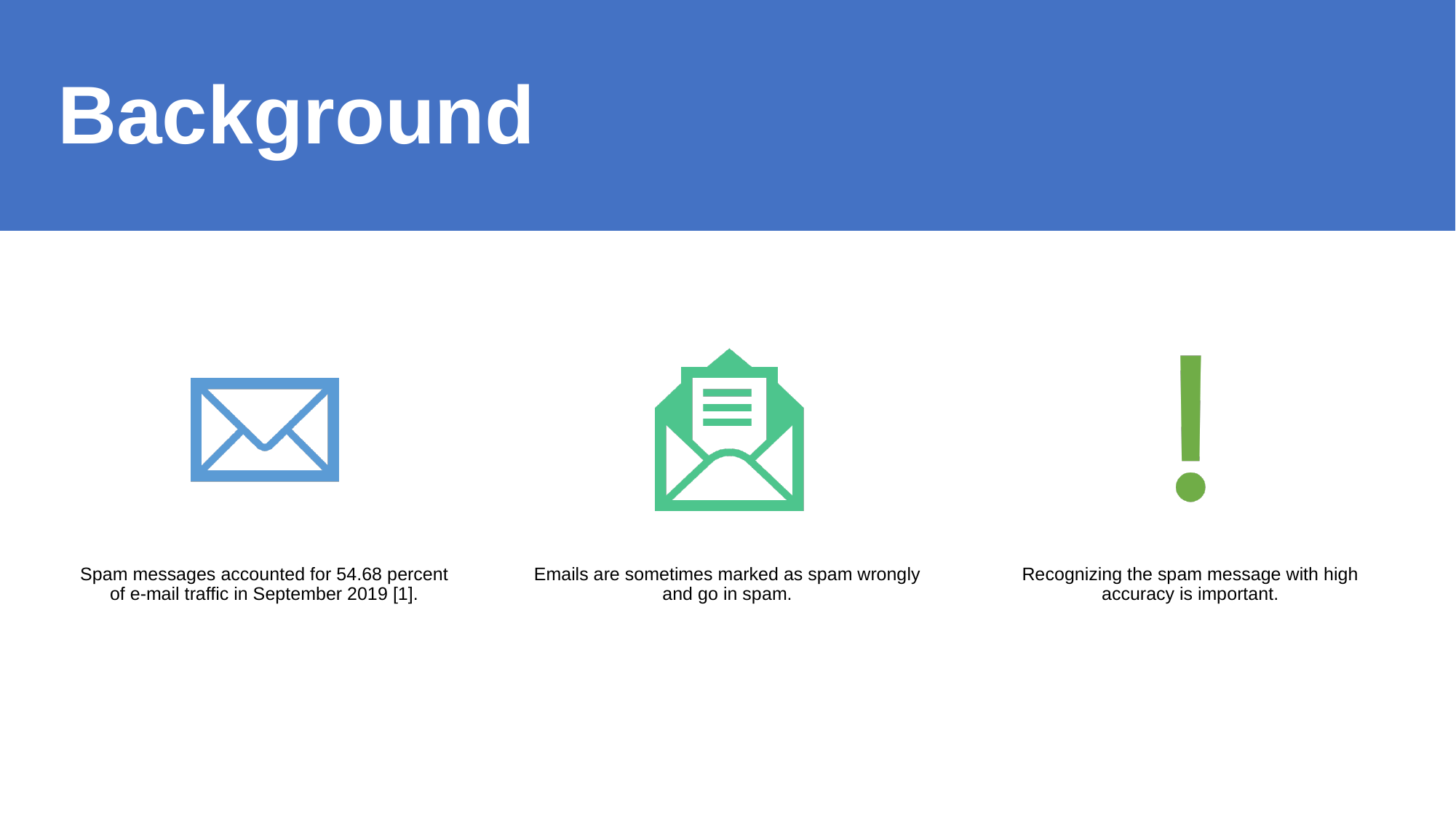

# Background
Spam messages accounted for 54.68 percent of e-mail traffic in September 2019 [1].
Emails are sometimes marked as spam wrongly and go in spam.
Recognizing the spam message with high accuracy is important.